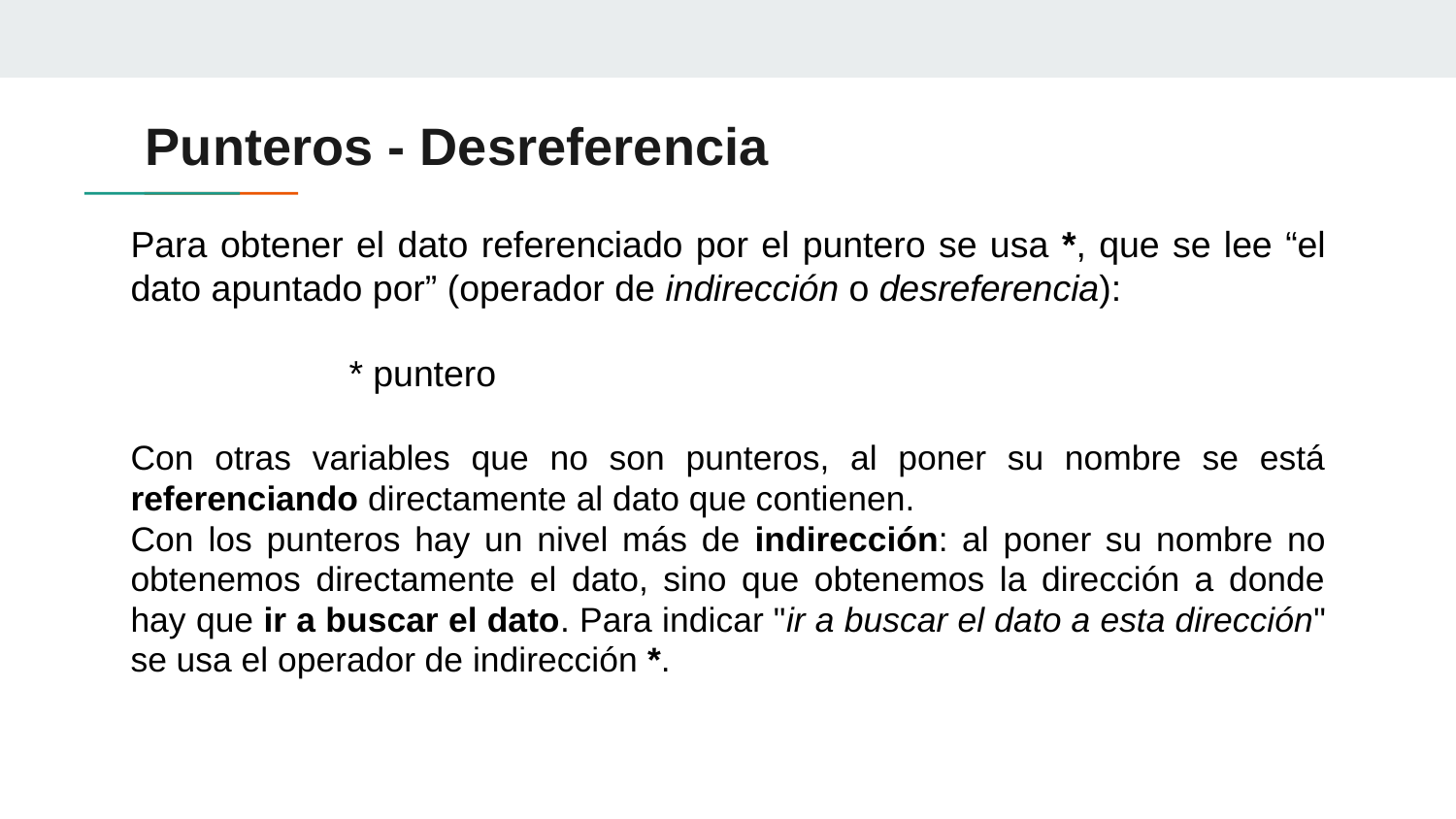

# Punteros - Desreferencia
Para obtener el dato referenciado por el puntero se usa *, que se lee “el dato apuntado por” (operador de indirección o desreferencia):

* puntero

Con otras variables que no son punteros, al poner su nombre se está referenciando directamente al dato que contienen.
Con los punteros hay un nivel más de indirección: al poner su nombre no obtenemos directamente el dato, sino que obtenemos la dirección a donde hay que ir a buscar el dato. Para indicar "ir a buscar el dato a esta dirección" se usa el operador de indirección *.